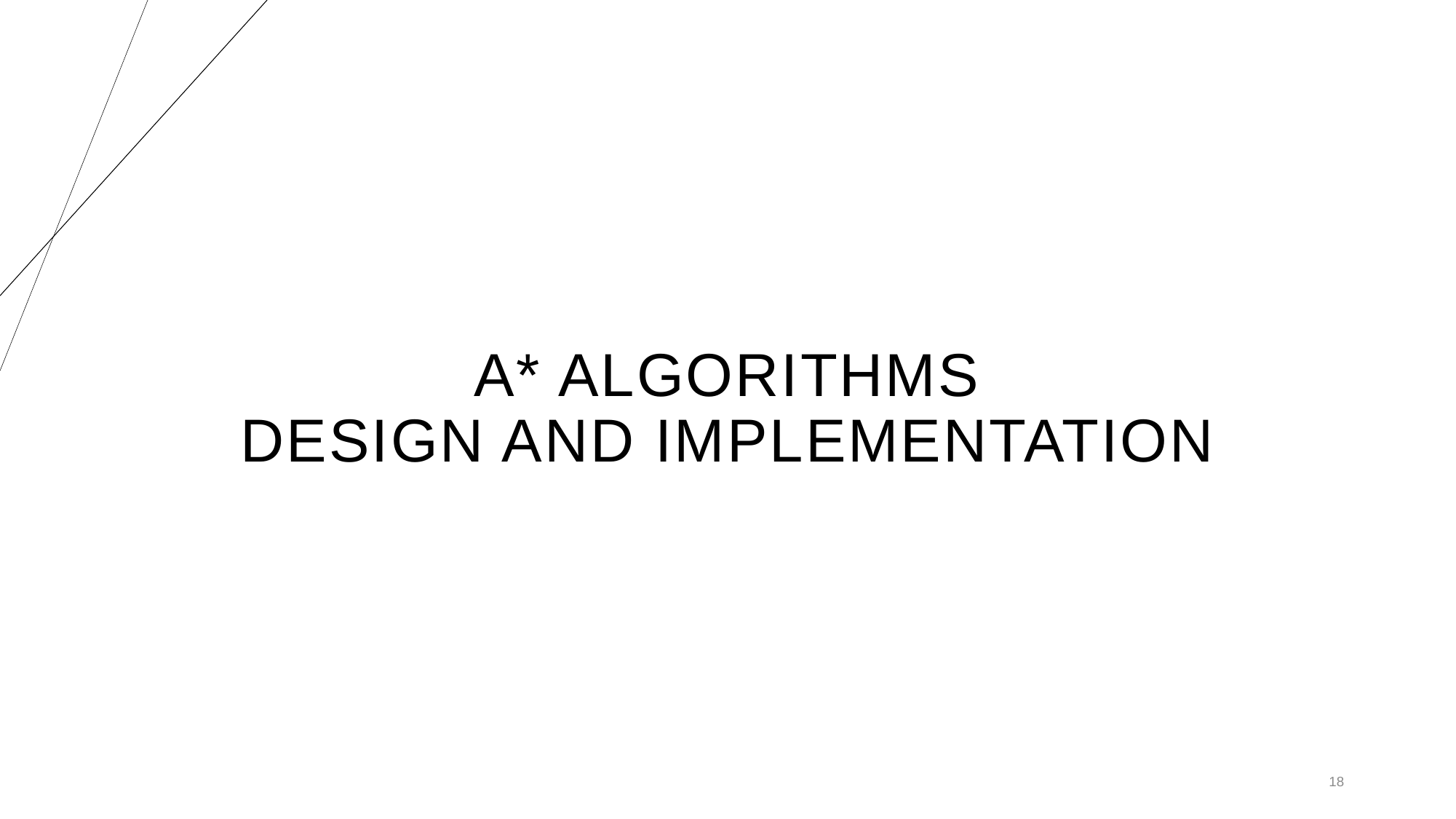

# A* algorithms design and implementation
18